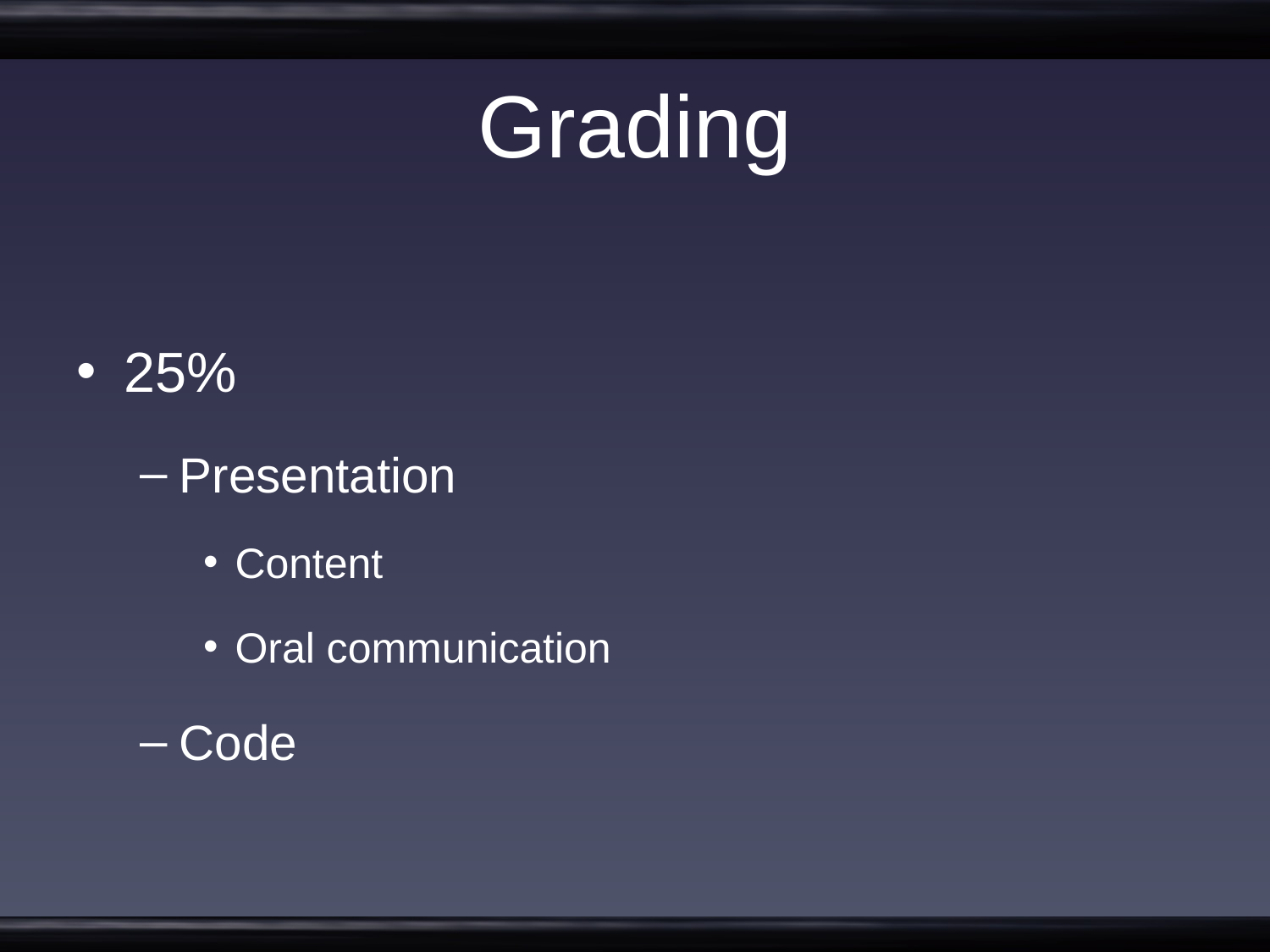

# Grading
25%
Presentation
Content
Oral communication
Code